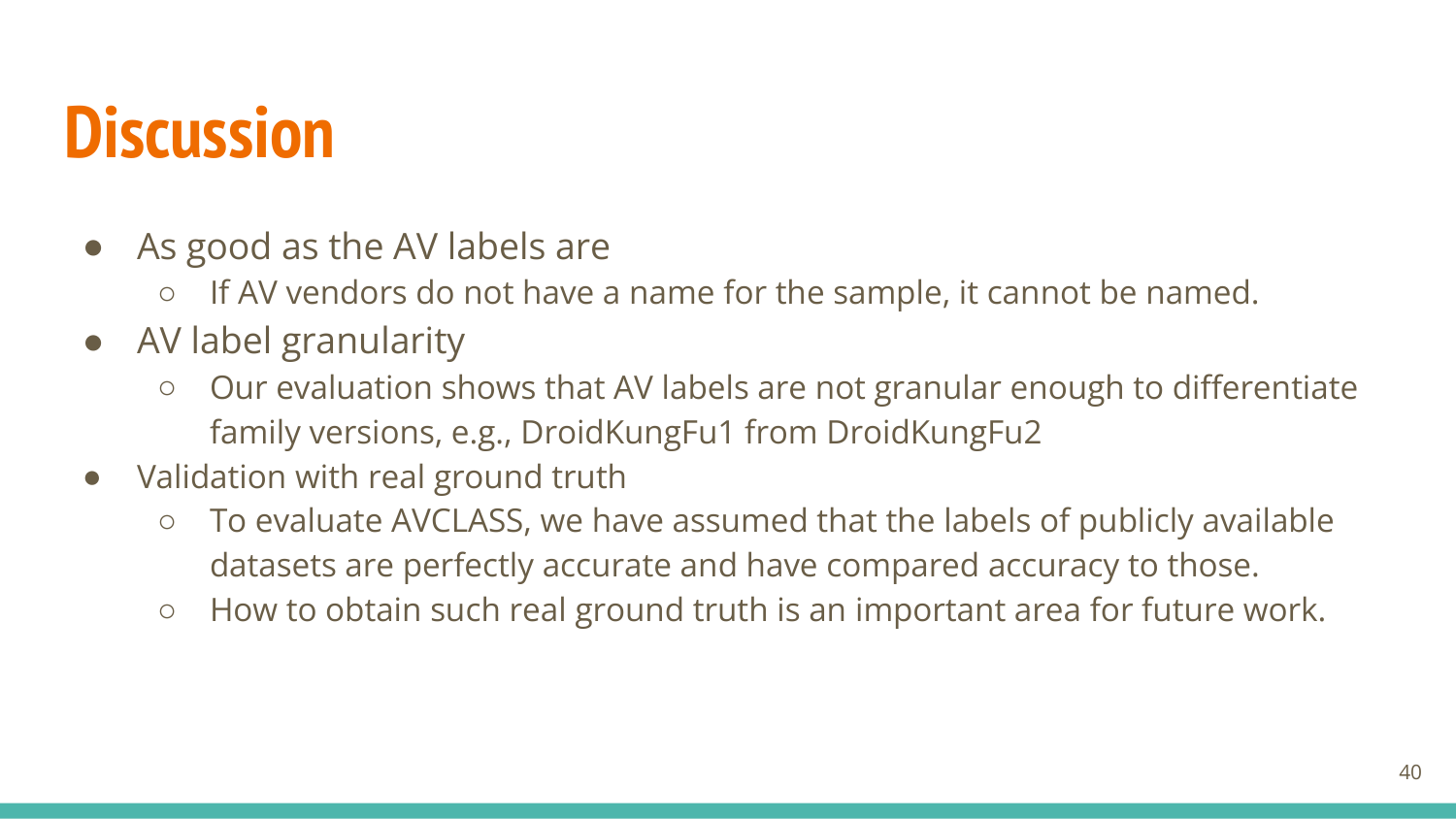

# Discussion
As good as the AV labels are
If AV vendors do not have a name for the sample, it cannot be named.
AV label granularity
Our evaluation shows that AV labels are not granular enough to differentiate family versions, e.g., DroidKungFu1 from DroidKungFu2
Validation with real ground truth
To evaluate AVCLASS, we have assumed that the labels of publicly available datasets are perfectly accurate and have compared accuracy to those.
How to obtain such real ground truth is an important area for future work.
40